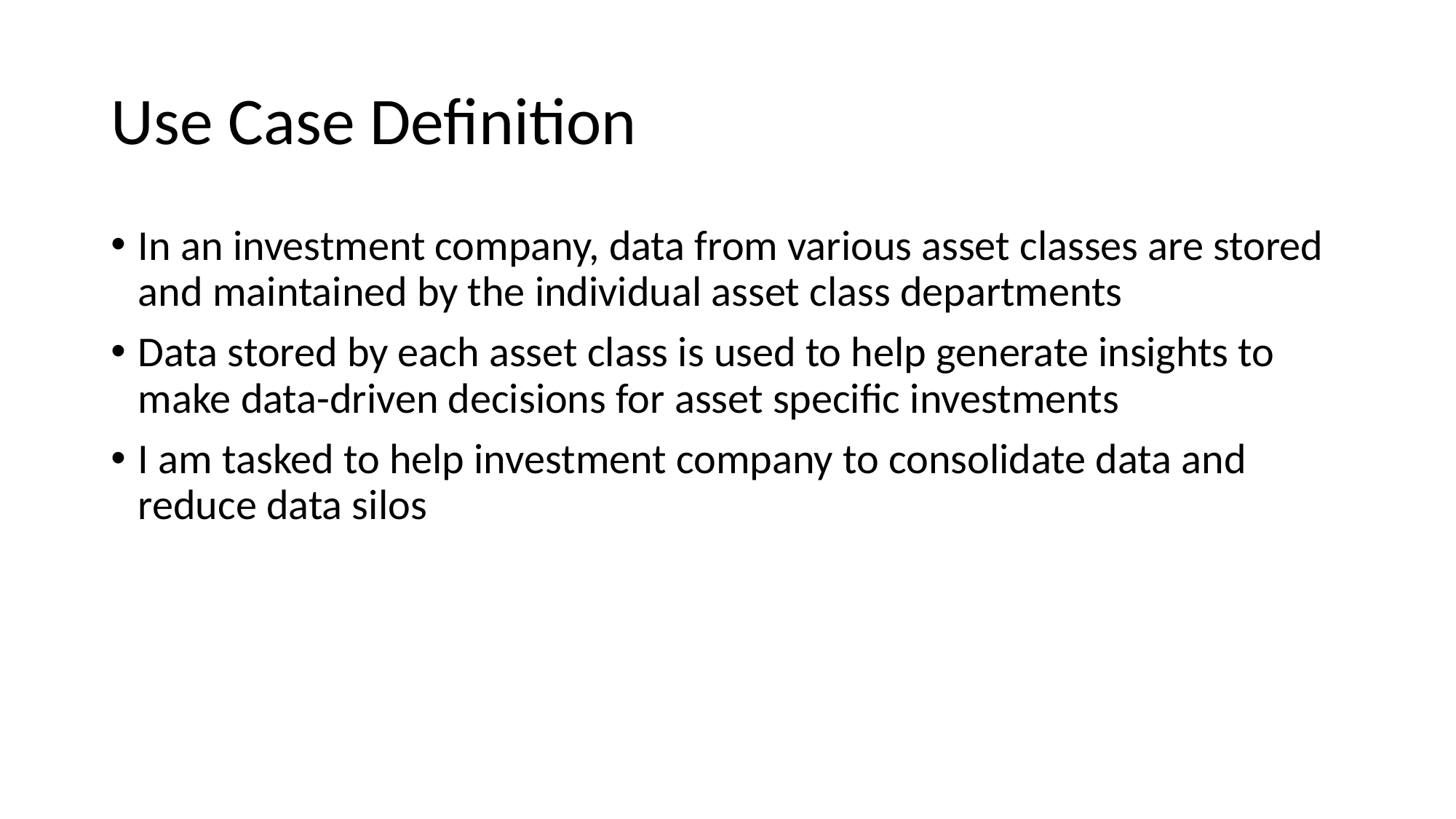

# Use Case Definition
In an investment company, data from various asset classes are stored and maintained by the individual asset class departments
Data stored by each asset class is used to help generate insights to make data-driven decisions for asset specific investments
I am tasked to help investment company to consolidate data and reduce data silos